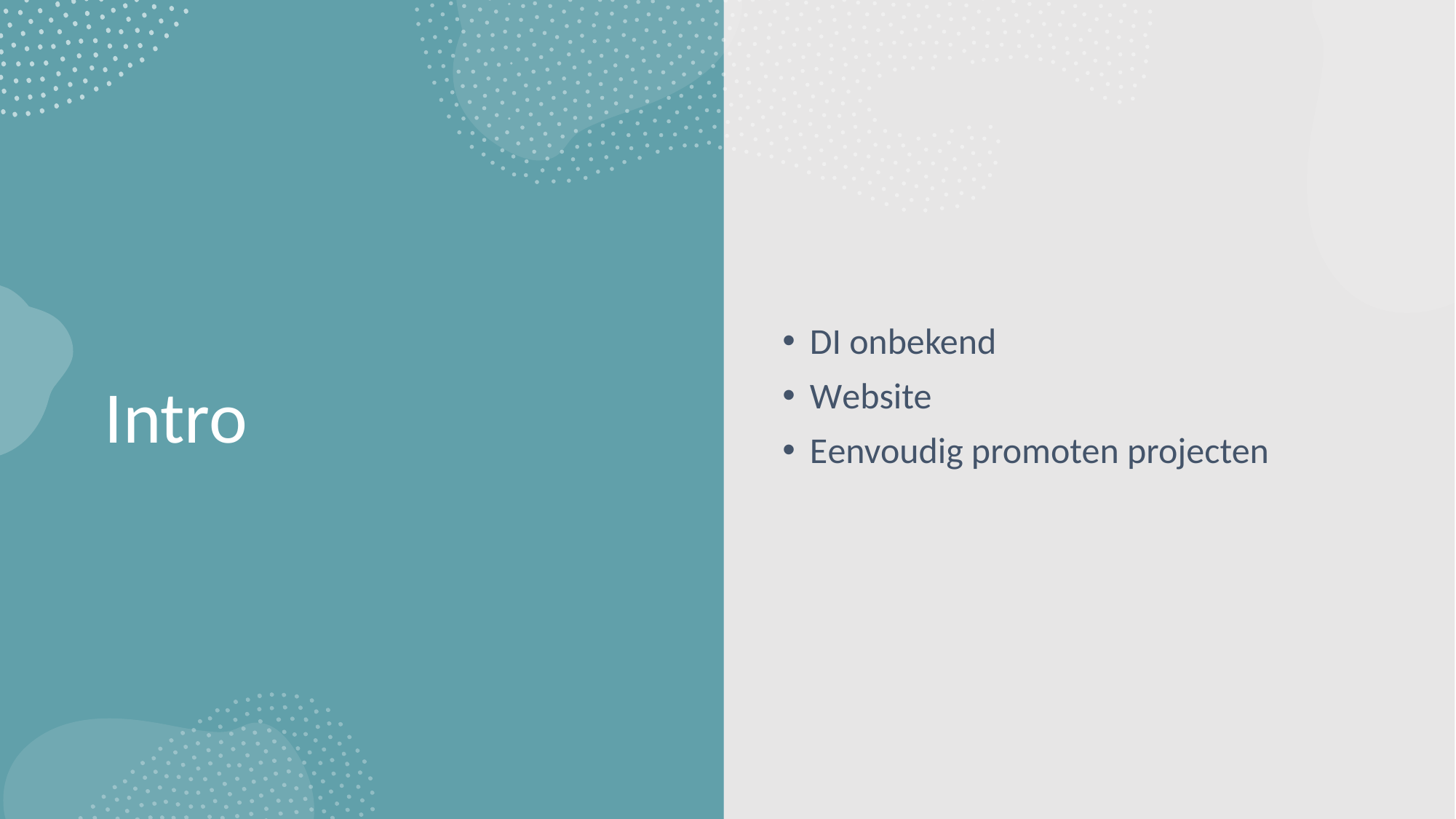

DI onbekend
Website
Eenvoudig promoten projecten

# Intro